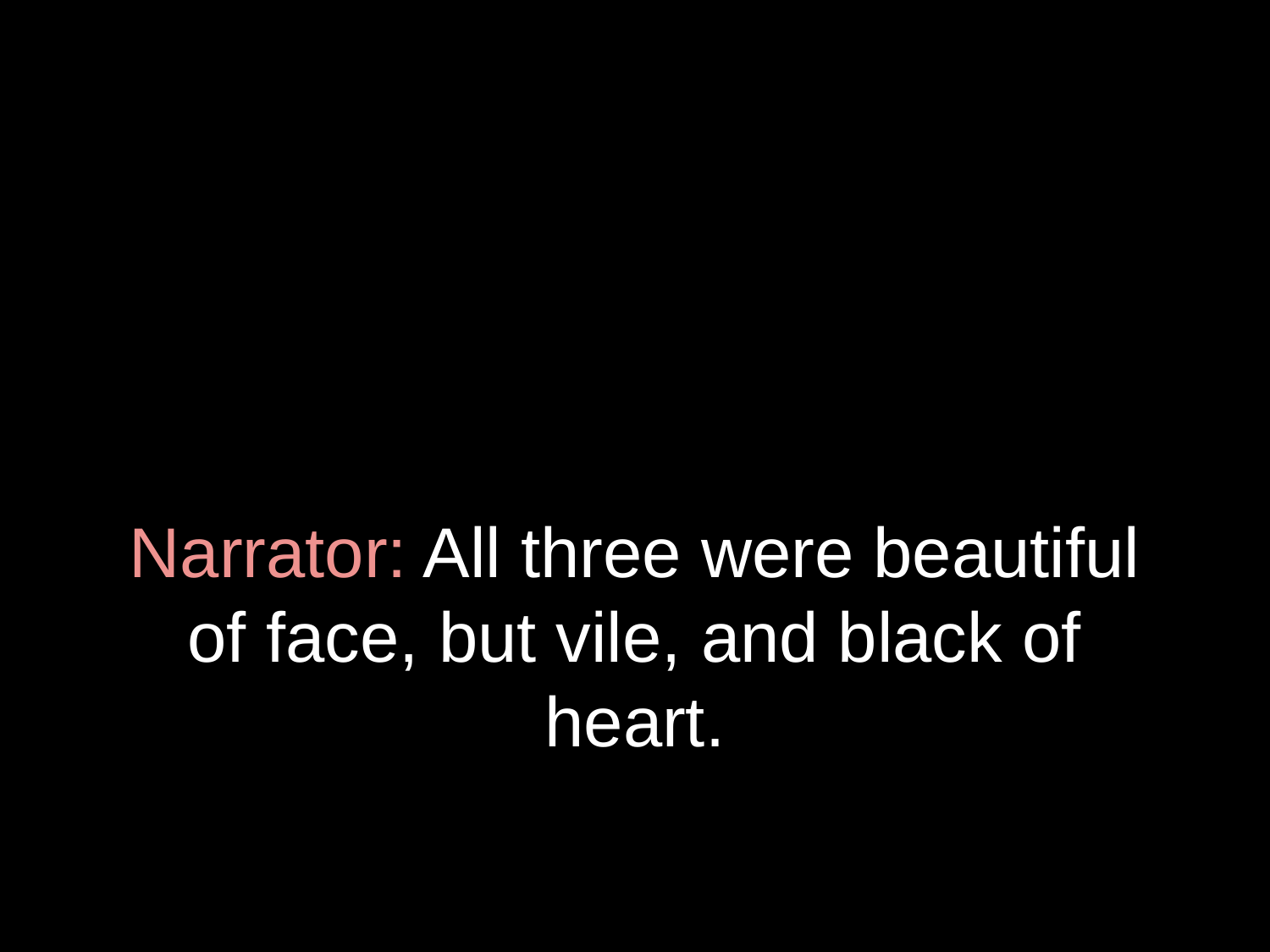

# Narrator: All three were beautiful of face, but vile, and black of heart.